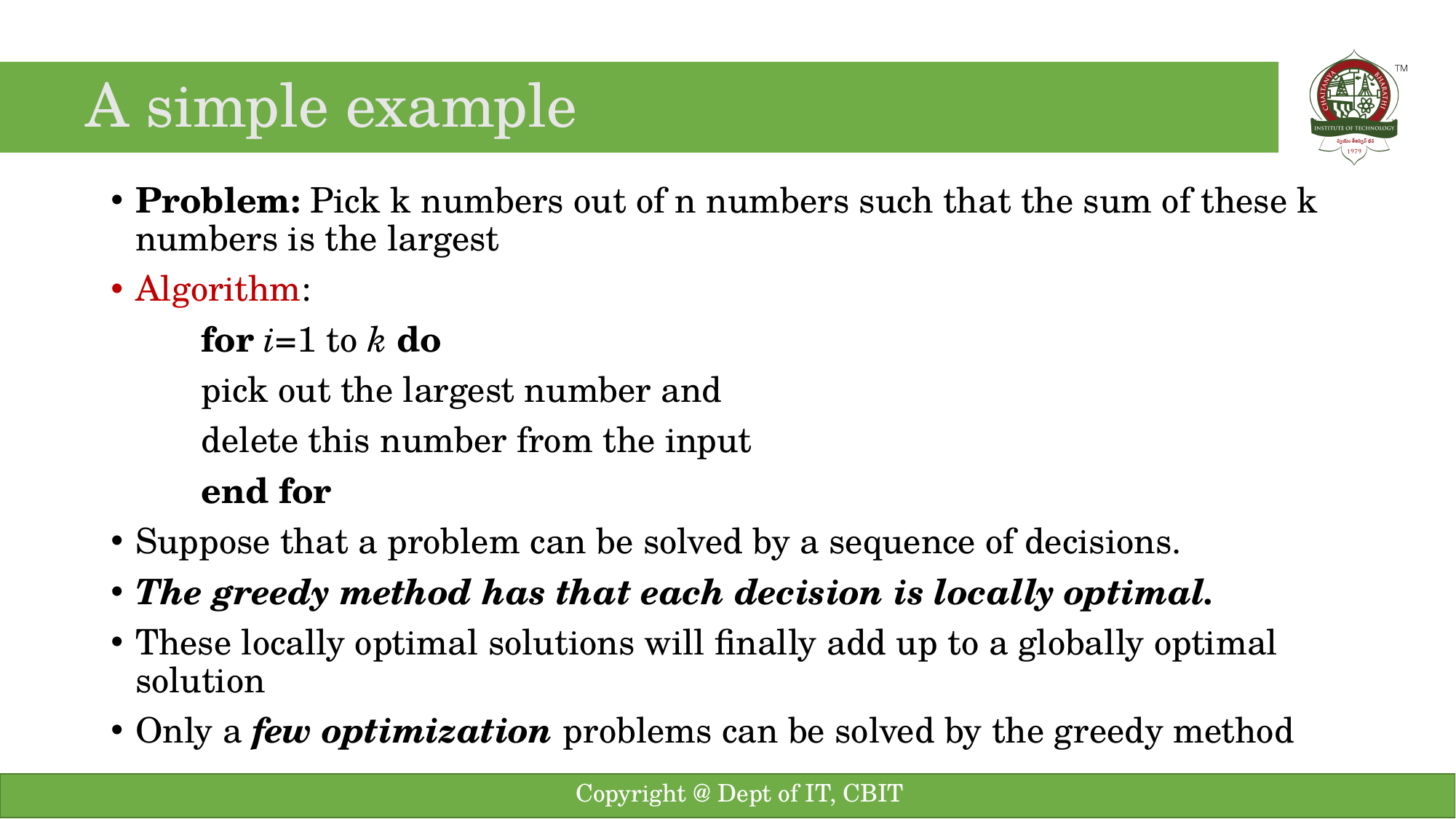

# A simple example
Problem: Pick k numbers out of n numbers such that the sum of these k numbers is the largest
Algorithm:
	for i=1 to k do
		pick out the largest number and
		delete this number from the input
	end for
Suppose that a problem can be solved by a sequence of decisions.
The greedy method has that each decision is locally optimal.
These locally optimal solutions will finally add up to a globally optimal solution
Only a few optimization problems can be solved by the greedy method
Copyright @ Dept of IT, CBIT